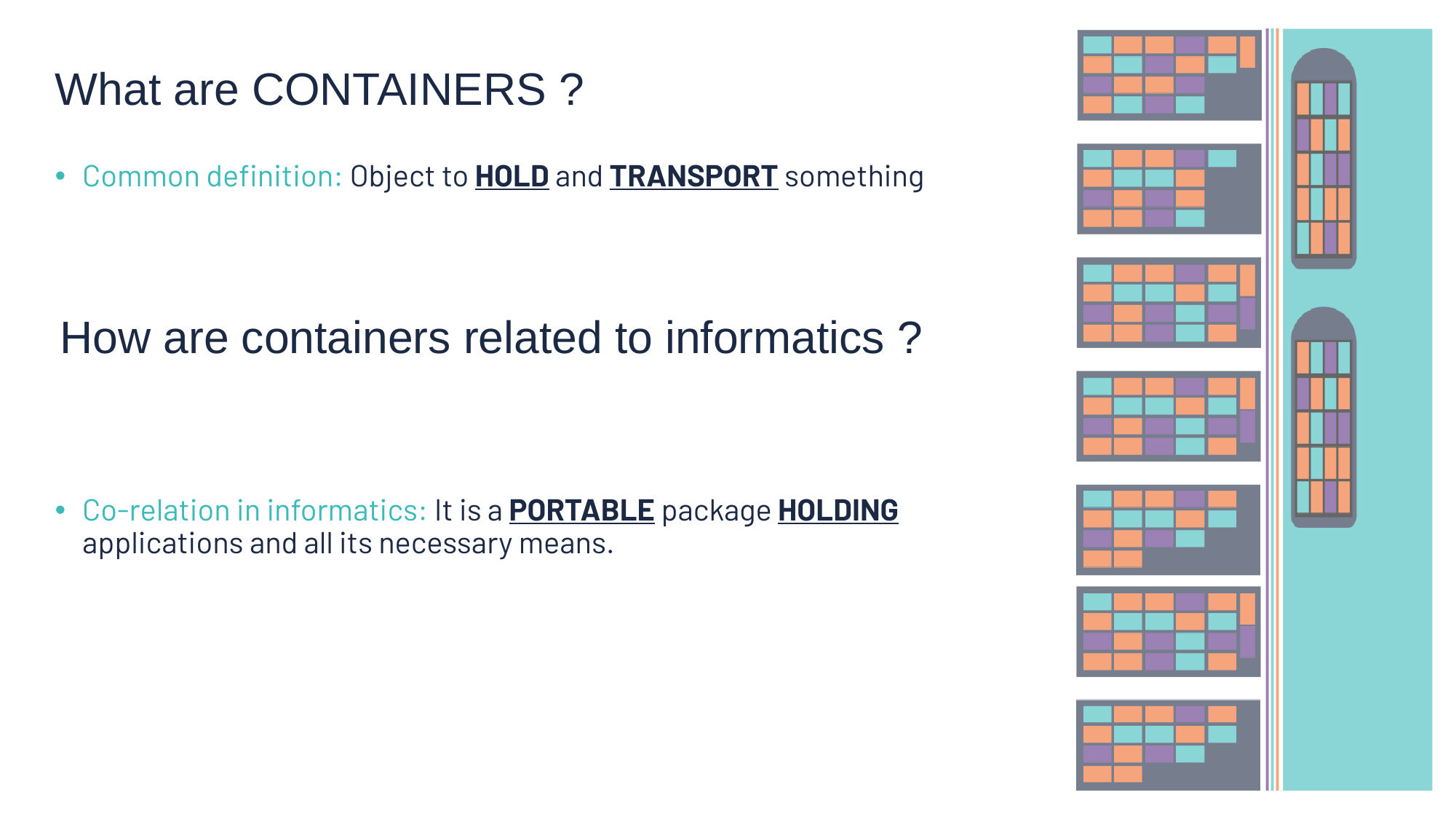

# What are CONTAINERS ?
Common definition: Object to HOLD and TRANSPORT something
How are containers related to informatics ?
Co-relation in informatics: It is a PORTABLE package HOLDING applications and all its necessary means.